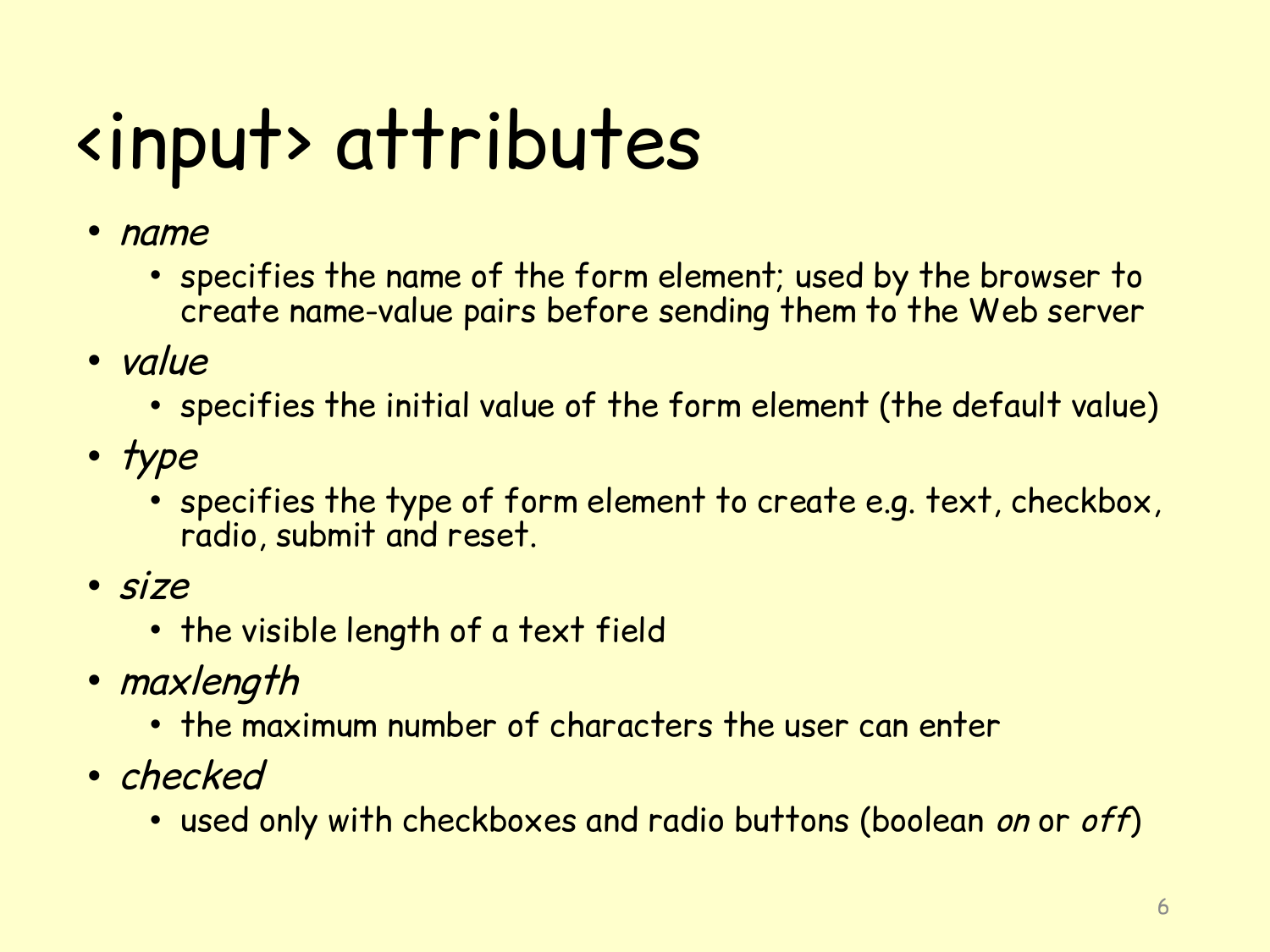

# <input> attributes
name
specifies the name of the form element; used by the browser to create name-value pairs before sending them to the Web server
value
specifies the initial value of the form element (the default value)
type
specifies the type of form element to create e.g. text, checkbox, radio, submit and reset.
size
the visible length of a text field
maxlength
the maximum number of characters the user can enter
checked
used only with checkboxes and radio buttons (boolean on or off)

6